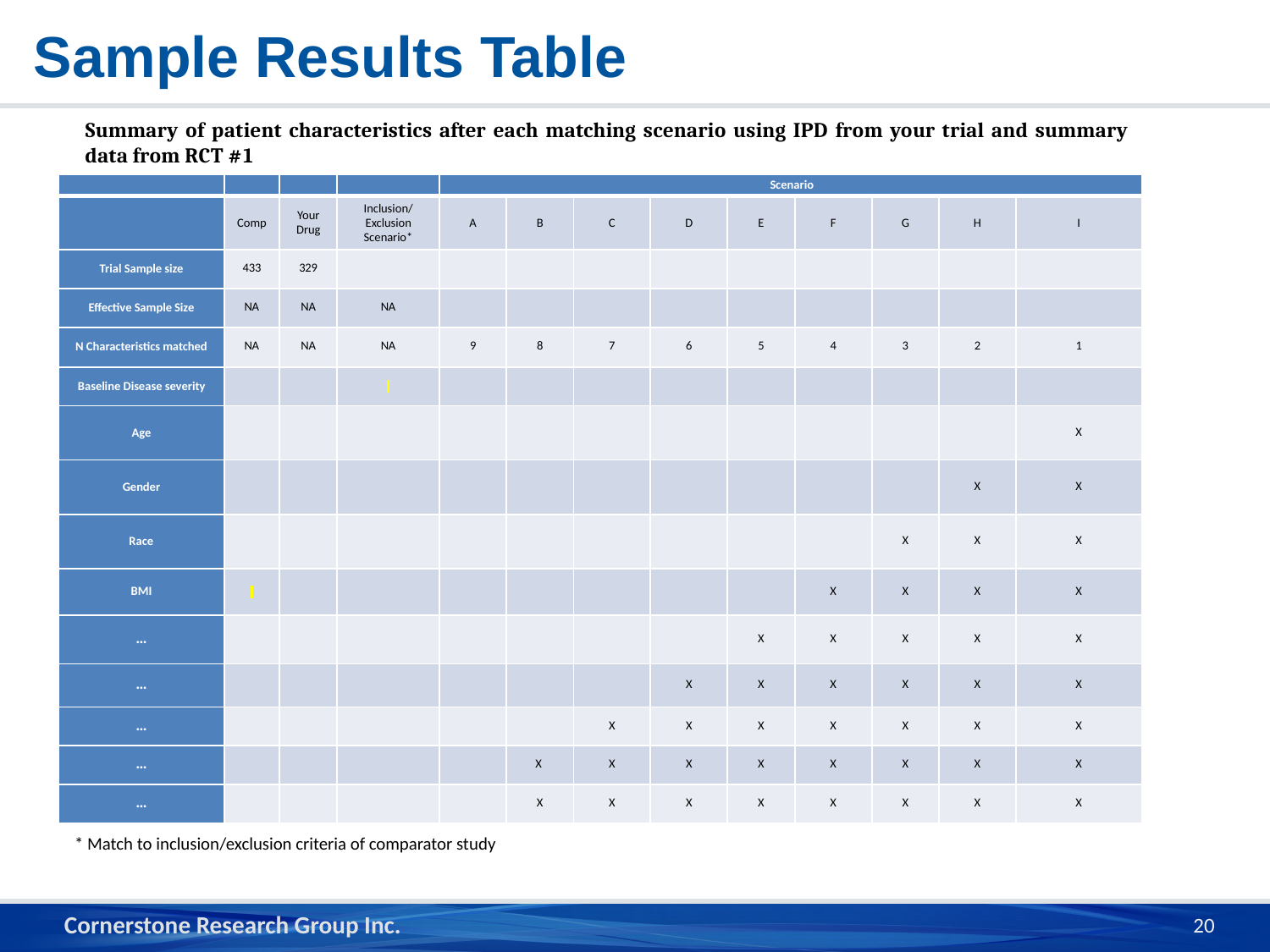

# Sample Results Table
Summary of patient characteristics after each matching scenario using IPD from your trial and summary data from RCT #1
|  |  |  |  | Scenario |  |  |  |  |  |  |  |  |
| --- | --- | --- | --- | --- | --- | --- | --- | --- | --- | --- | --- | --- |
|  | Comp | Your Drug | Inclusion/Exclusion Scenario\* | A | B | C | D | E | F | G | H | I |
| Trial Sample size | 433 | 329 |  |  |  |  |  |  |  |  |  |  |
| Effective Sample Size | NA | NA | NA |  |  |  |  |  |  |  |  |  |
| N Characteristics matched | NA | NA | NA | 9 | 8 | 7 | 6 | 5 | 4 | 3 | 2 | 1 |
| Baseline Disease severity |  |  |  |  |  |  |  |  |  |  |  |  |
| Age |  |  |  |  |  |  |  |  |  |  |  | X |
| Gender |  |  |  |  |  |  |  |  |  |  | X | X |
| Race |  |  |  |  |  |  |  |  |  | X | X | X |
| BMI |  |  |  |  |  |  |  |  | X | X | X | X |
| … |  |  |  |  |  |  |  | X | X | X | X | X |
| … |  |  |  |  |  |  | X | X | X | X | X | X |
| … |  |  |  |  |  | X | X | X | X | X | X | X |
| … |  |  |  |  | X | X | X | X | X | X | X | X |
| … |  |  |  |  | X | X | X | X | X | X | X | X |
* Match to inclusion/exclusion criteria of comparator study
Cornerstone Research Group Inc.
20